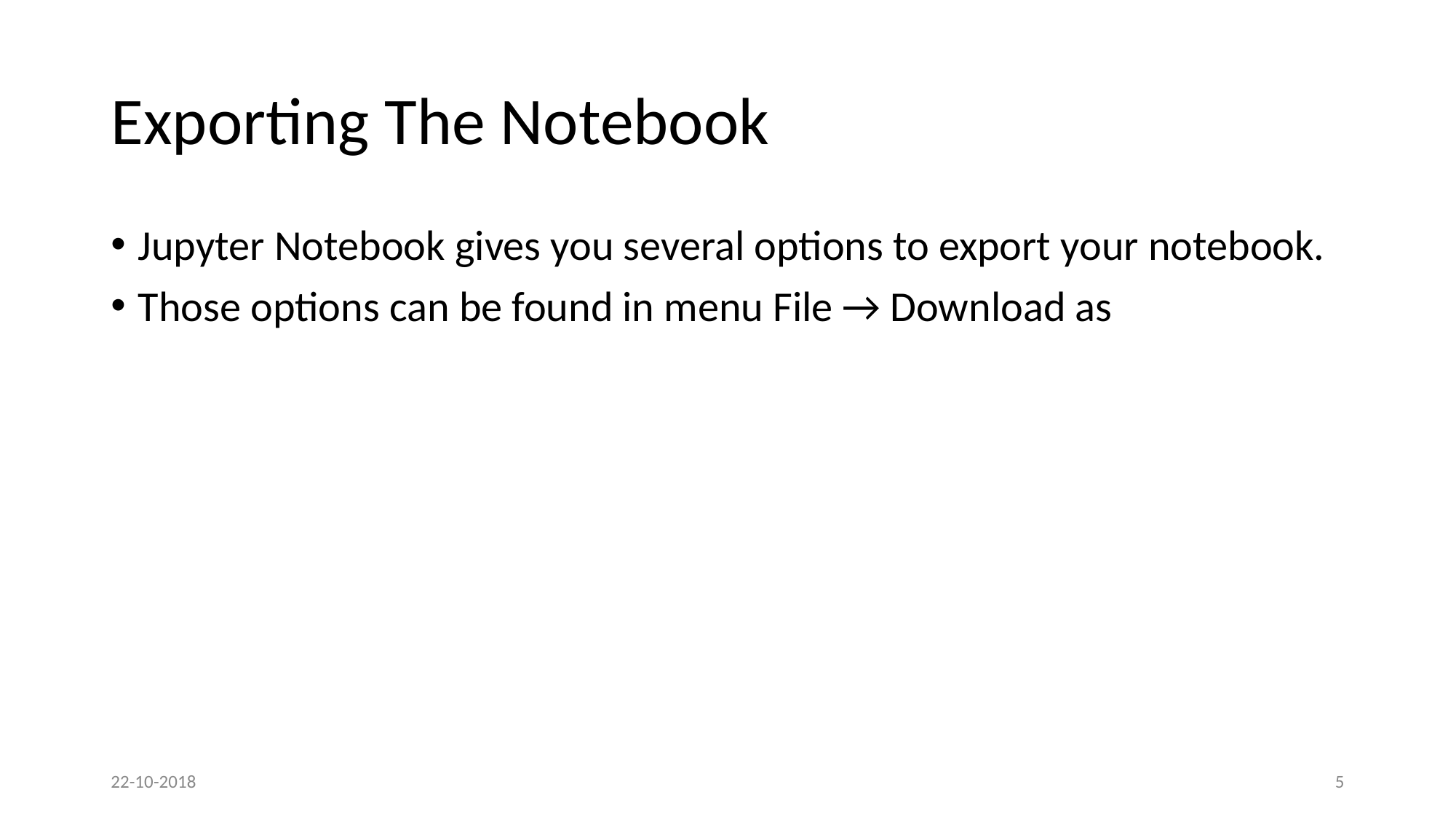

# Exporting The Notebook
Jupyter Notebook gives you several options to export your notebook.
Those options can be found in menu File → Download as
22-10-2018

5